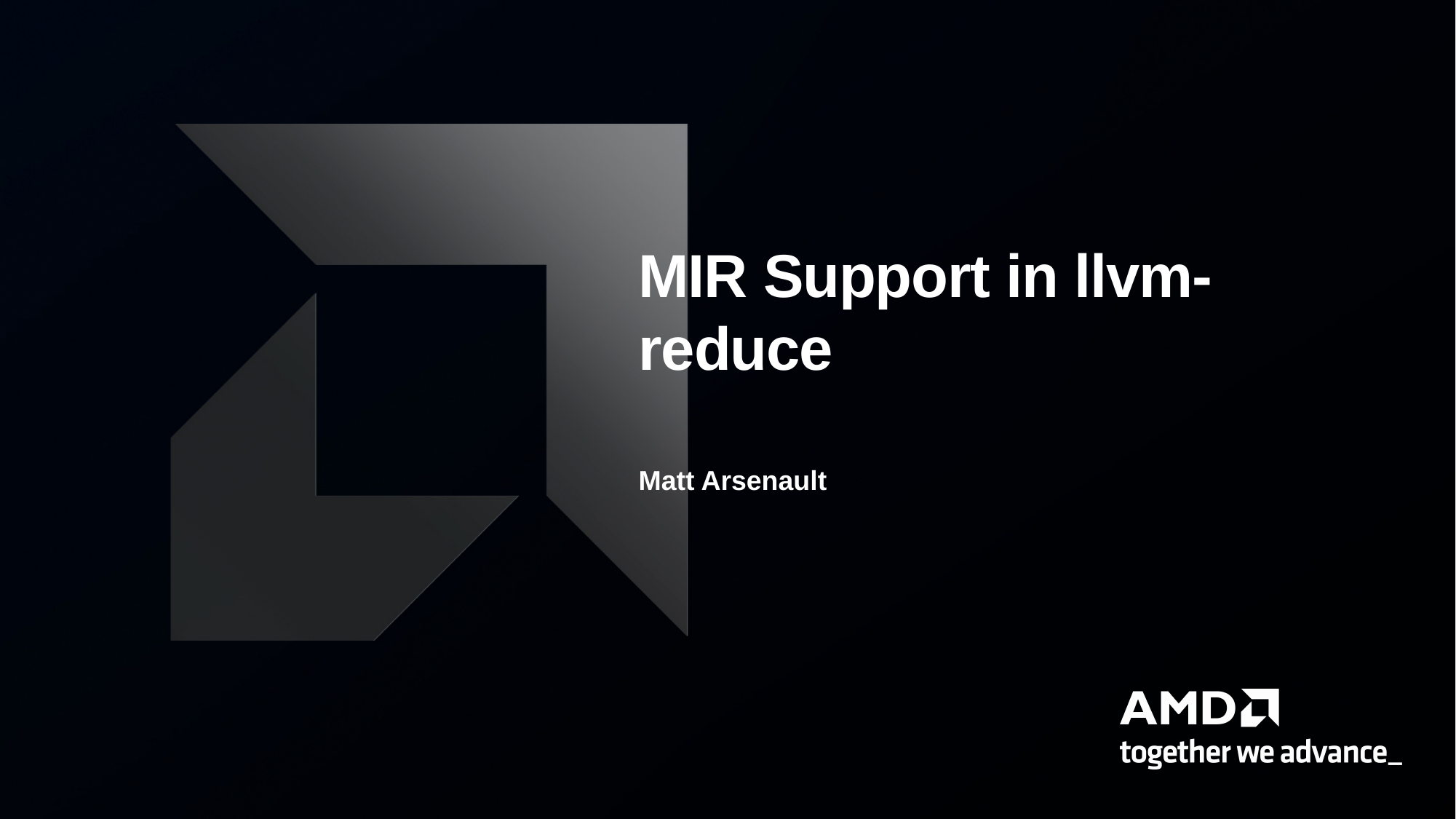

# MIR Support in llvm-reduce
Matt Arsenault